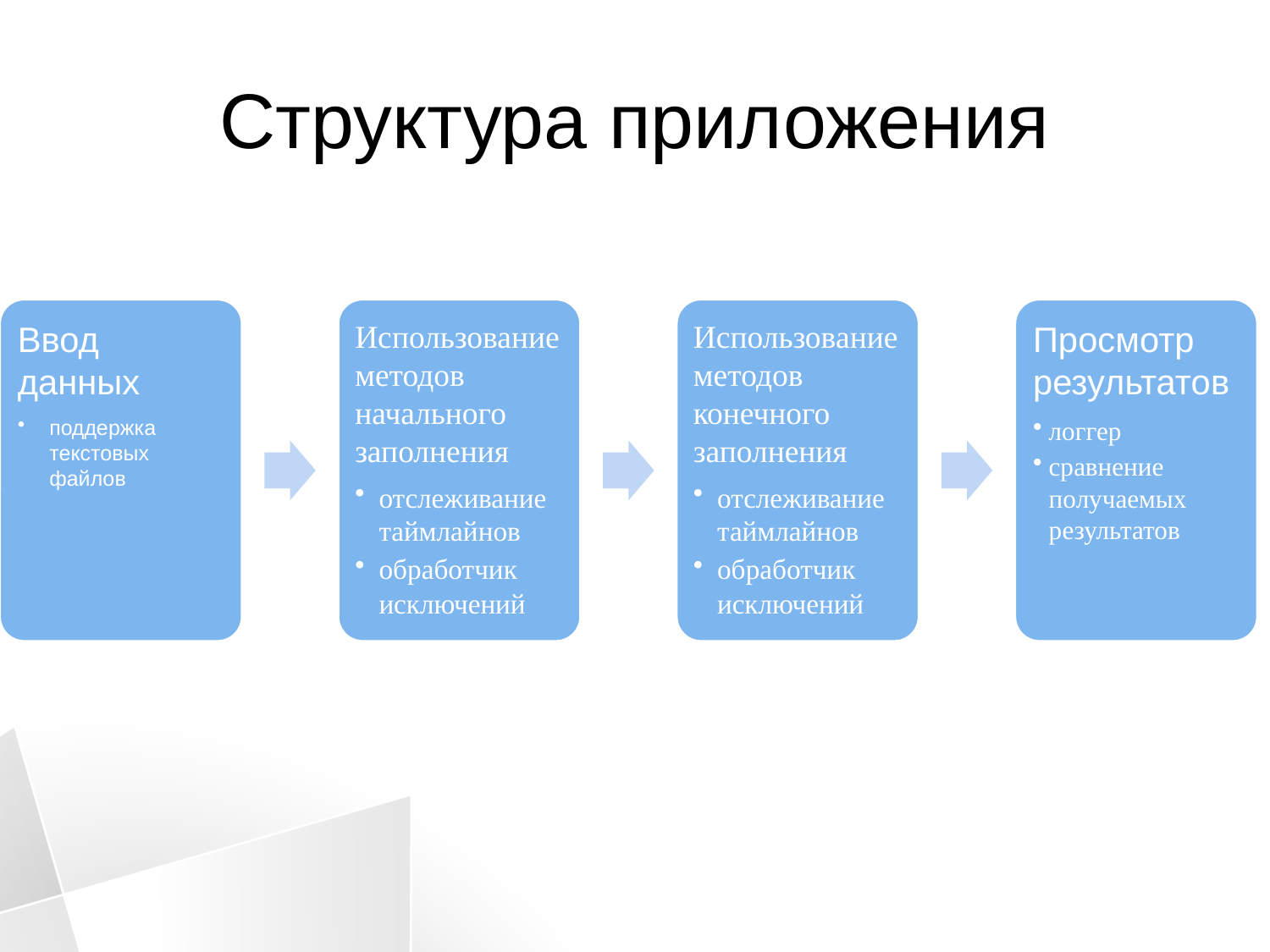

Ввод данных
поддержка текстовых файлов
Использование методов начального заполнения
отслеживание таймлайнов
обработчик исключений
Использование методов конечного заполнения
отслеживание таймлайнов
обработчик исключений
Просмотр результатов
логгер
сравнение получаемых результатов

# Структура приложения
5